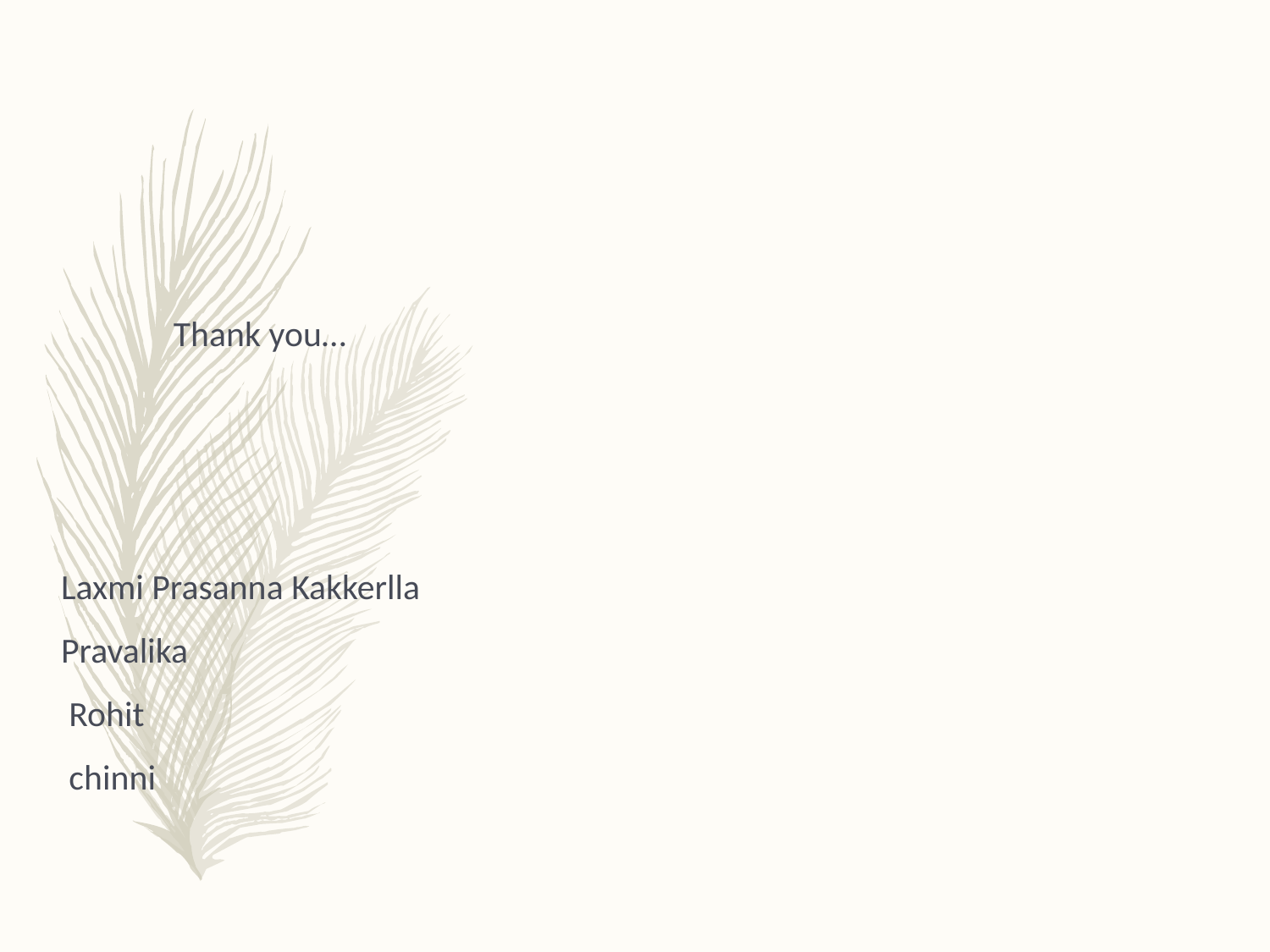

Thank you…

      Laxmi Prasanna Kakkerlla
      Pravalika
       Rohit
       chinni